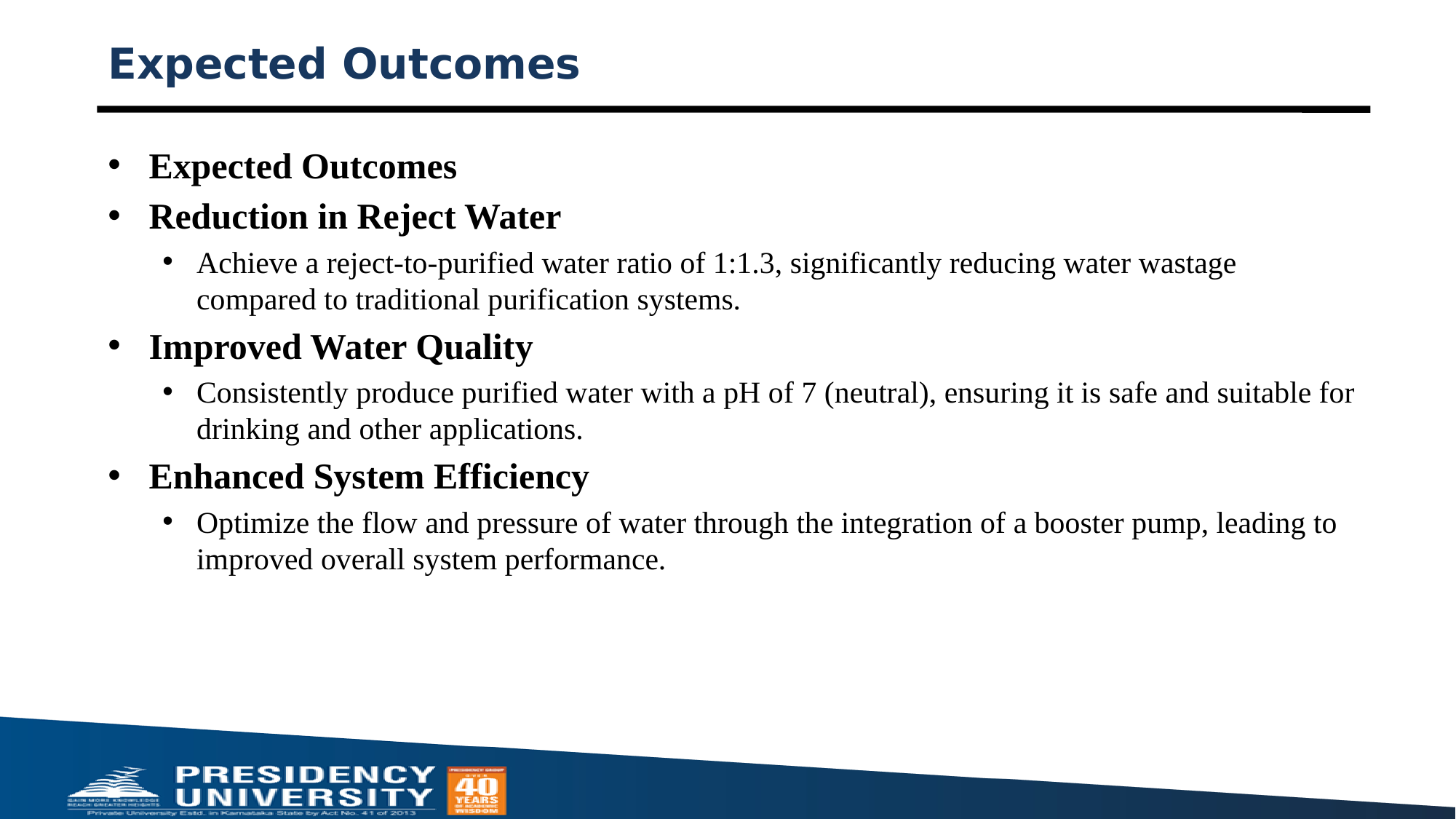

# Expected Outcomes
Expected Outcomes
Reduction in Reject Water
Achieve a reject-to-purified water ratio of 1:1.3, significantly reducing water wastage compared to traditional purification systems.
Improved Water Quality
Consistently produce purified water with a pH of 7 (neutral), ensuring it is safe and suitable for drinking and other applications.
Enhanced System Efficiency
Optimize the flow and pressure of water through the integration of a booster pump, leading to improved overall system performance.